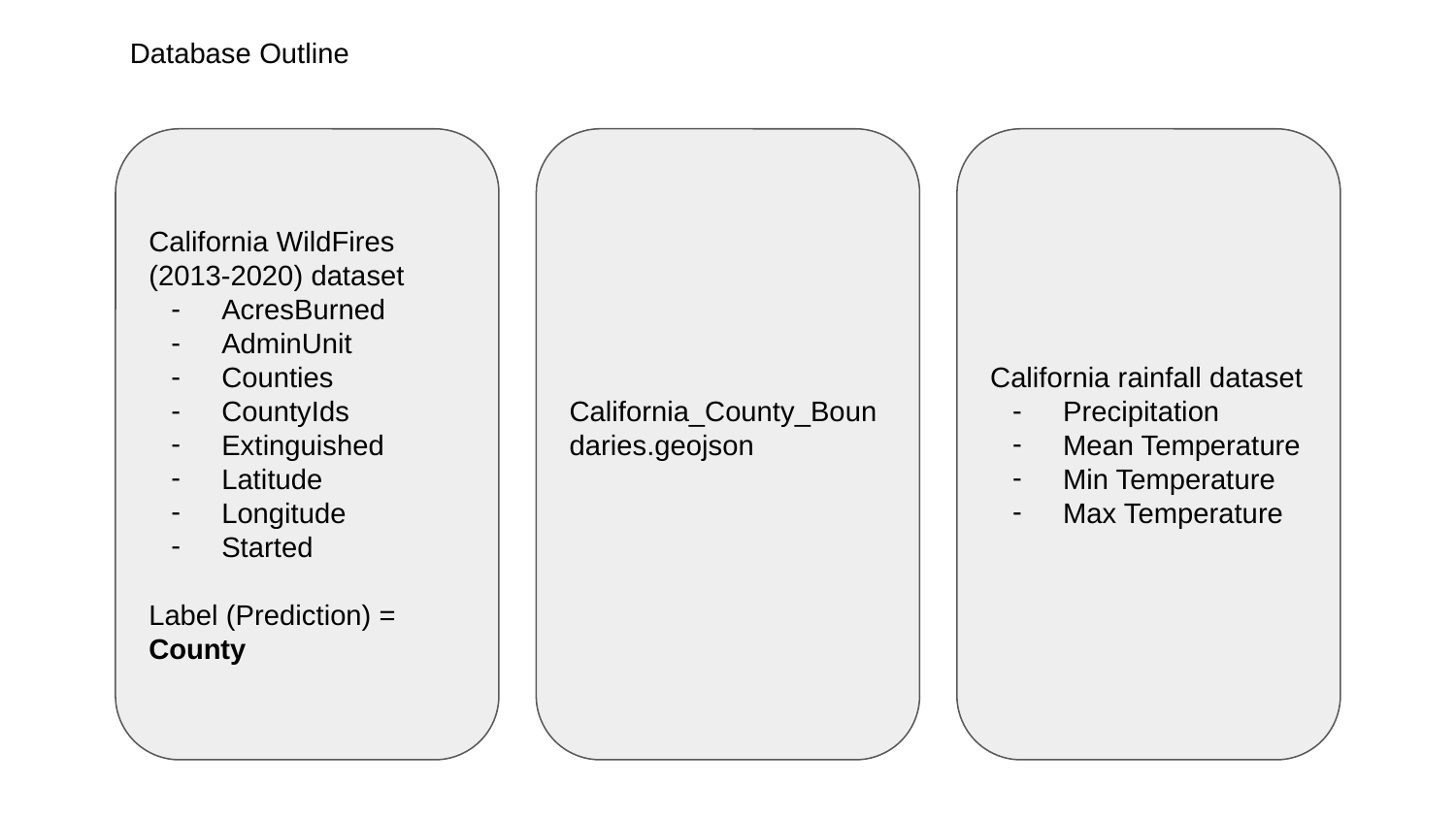

Database Outline
California WildFires (2013-2020) dataset
AcresBurned
AdminUnit
Counties
CountyIds
Extinguished
Latitude
Longitude
Started

Label (Prediction) = County
California_County_Boundaries.geojson

California rainfall dataset
Precipitation
Mean Temperature
Min Temperature
Max Temperature